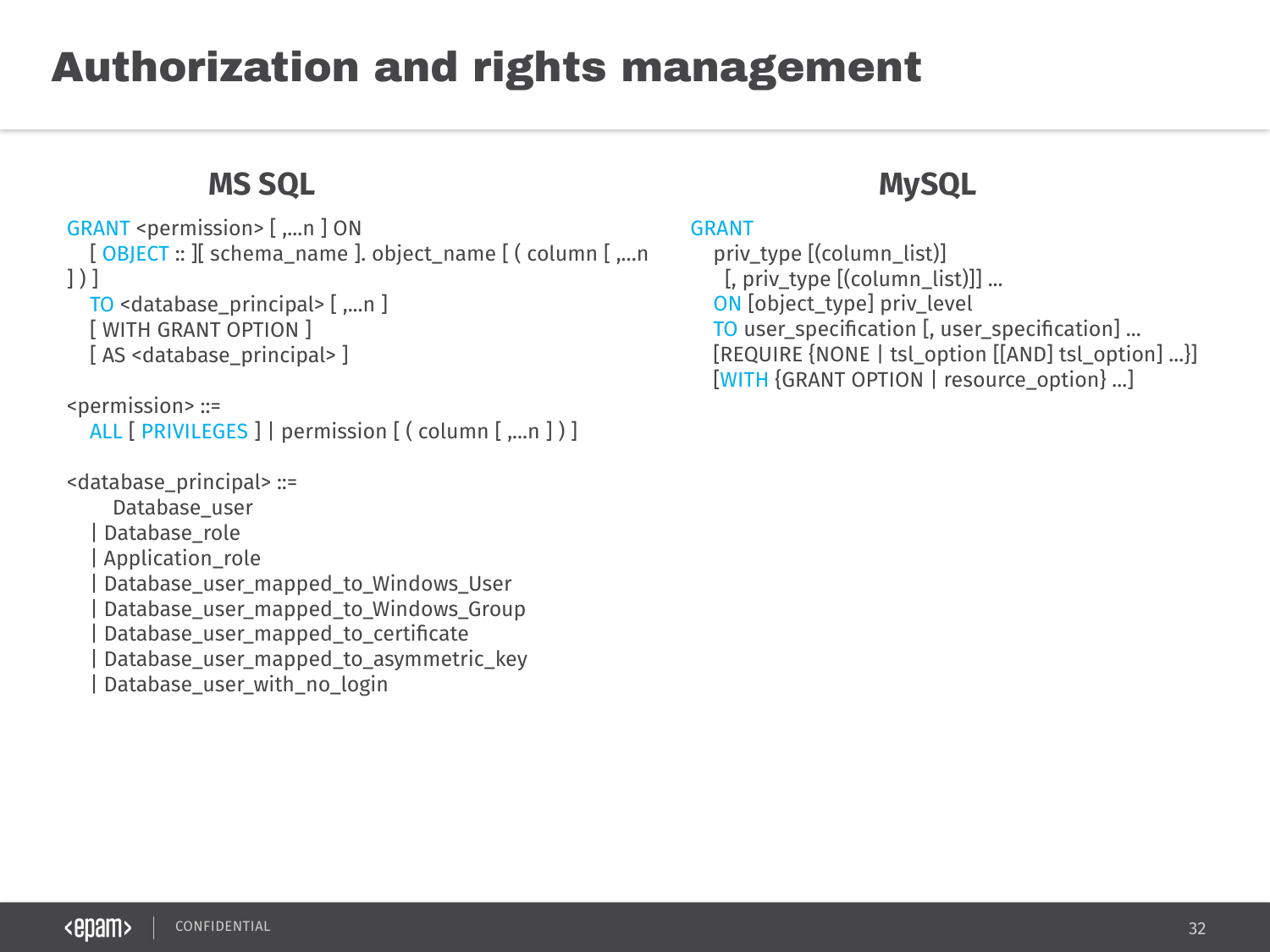

Authorization and rights management
MS SQL
MySQL

GRANT
    priv_type [(column_list)]
      [, priv_type [(column_list)]] ...
    ON [object_type] priv_level
    TO user_specification [, user_specification] ...
    [REQUIRE {NONE | tsl_option [[AND] tsl_option] ...}]
    [WITH {GRANT OPTION | resource_option} ...]
GRANT <permission> [ ,...n ] ON
    [ OBJECT :: ][ schema_name ]. object_name [ ( column [ ,...n ] ) ]
    TO <database_principal> [ ,...n ]
    [ WITH GRANT OPTION ]
    [ AS <database_principal> ]

<permission> ::=
    ALL [ PRIVILEGES ] | permission [ ( column [ ,...n ] ) ]

<database_principal> ::=
        Database_user
    | Database_role
    | Application_role
    | Database_user_mapped_to_Windows_User
    | Database_user_mapped_to_Windows_Group
    | Database_user_mapped_to_certificate
    | Database_user_mapped_to_asymmetric_key
    | Database_user_with_no_login